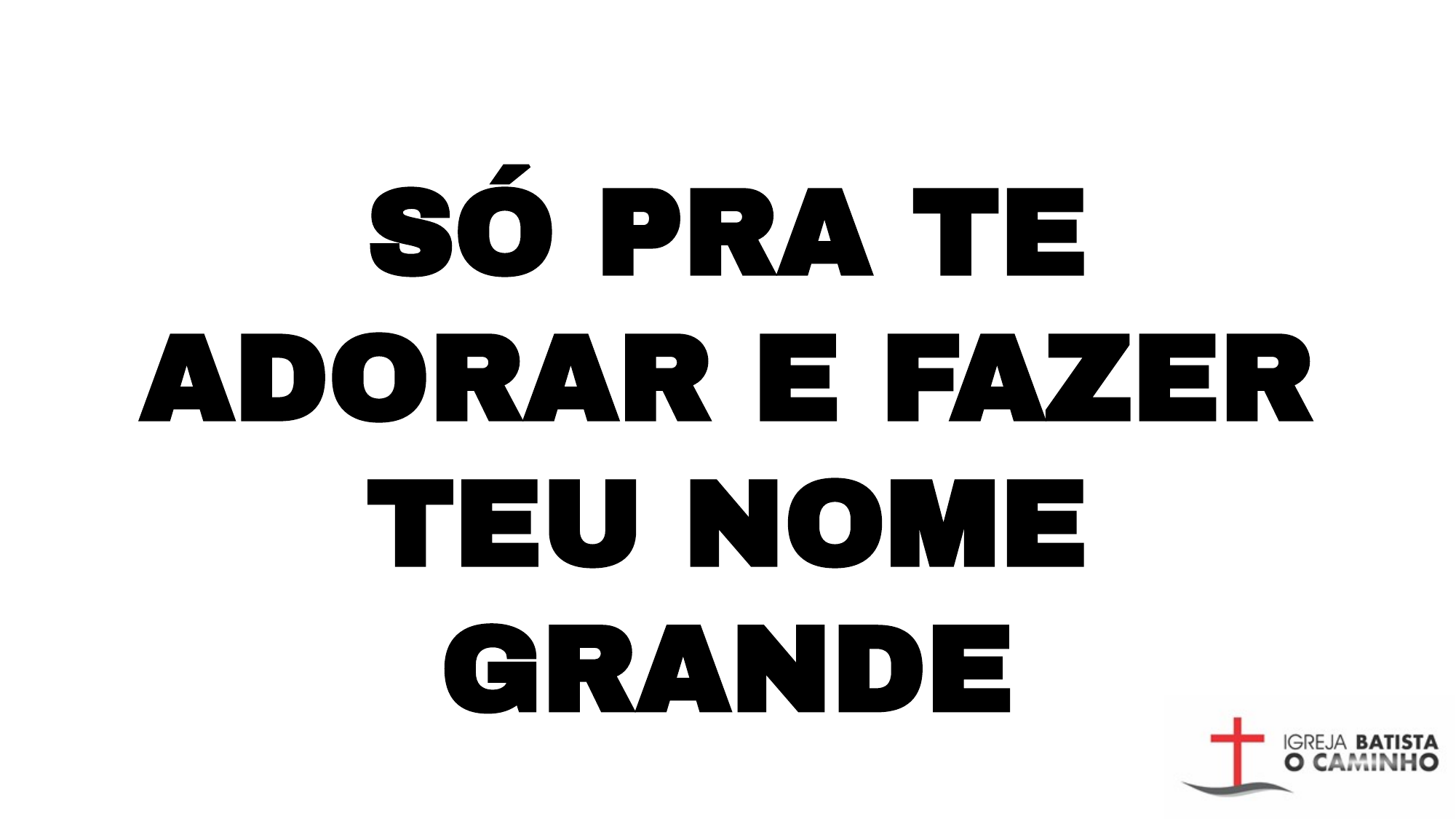

# SÓ PRA TE ADORAR E FAZER TEU NOME GRANDE